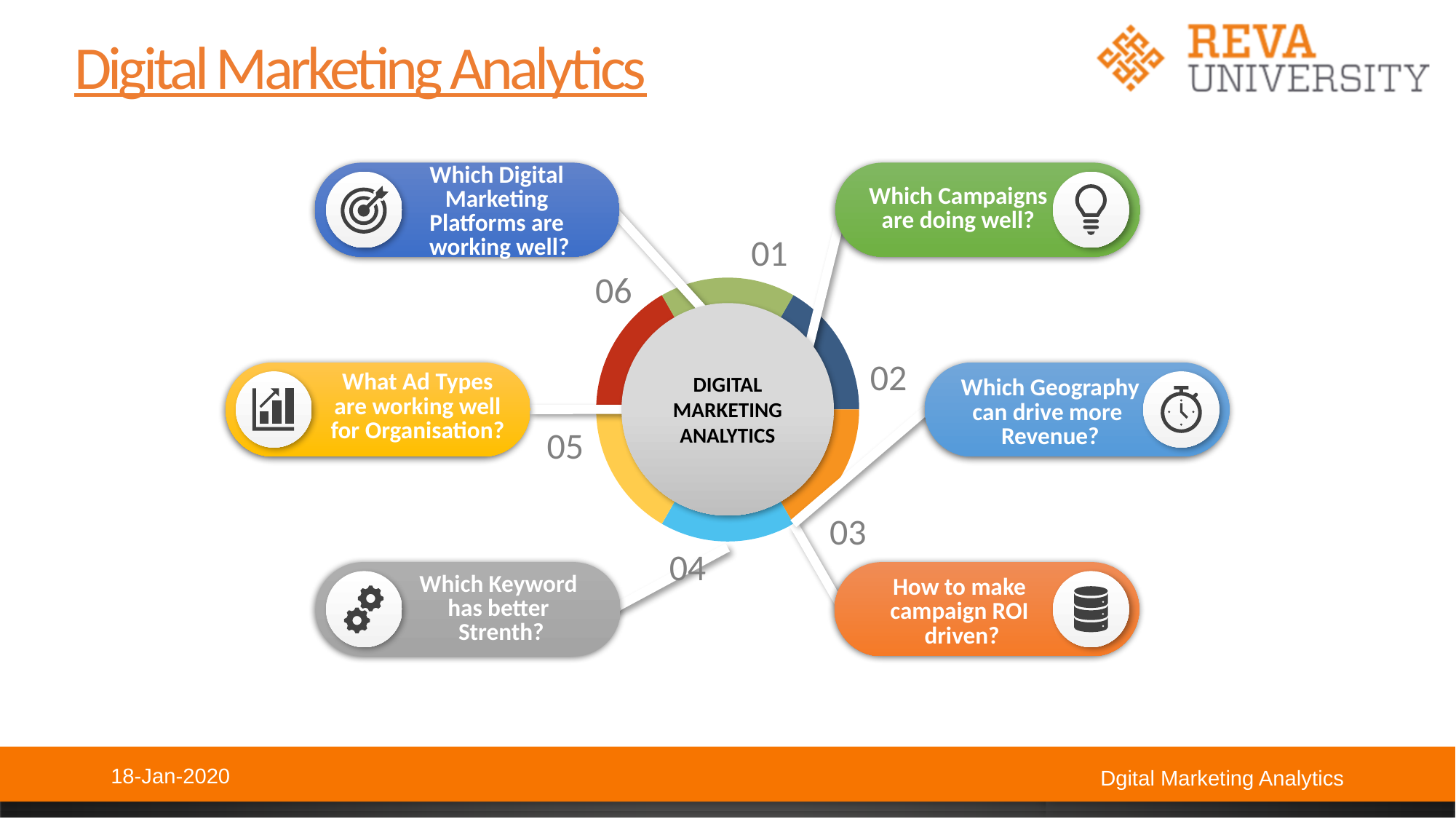

Digital Marketing Analytics

Which Digital

Marketing

Platforms are

working well?

Which Campaigns

are doing well?
01
06

Digital marketing analytics
02

What Ad Types

 are working well

for Organisation?
Which Geography

can drive more

Revenue?

05
03
04

Which Keyword

has better

Strenth?
How to make

campaign ROI

driven?

18-Jan-2020
Dgital Marketing Analytics